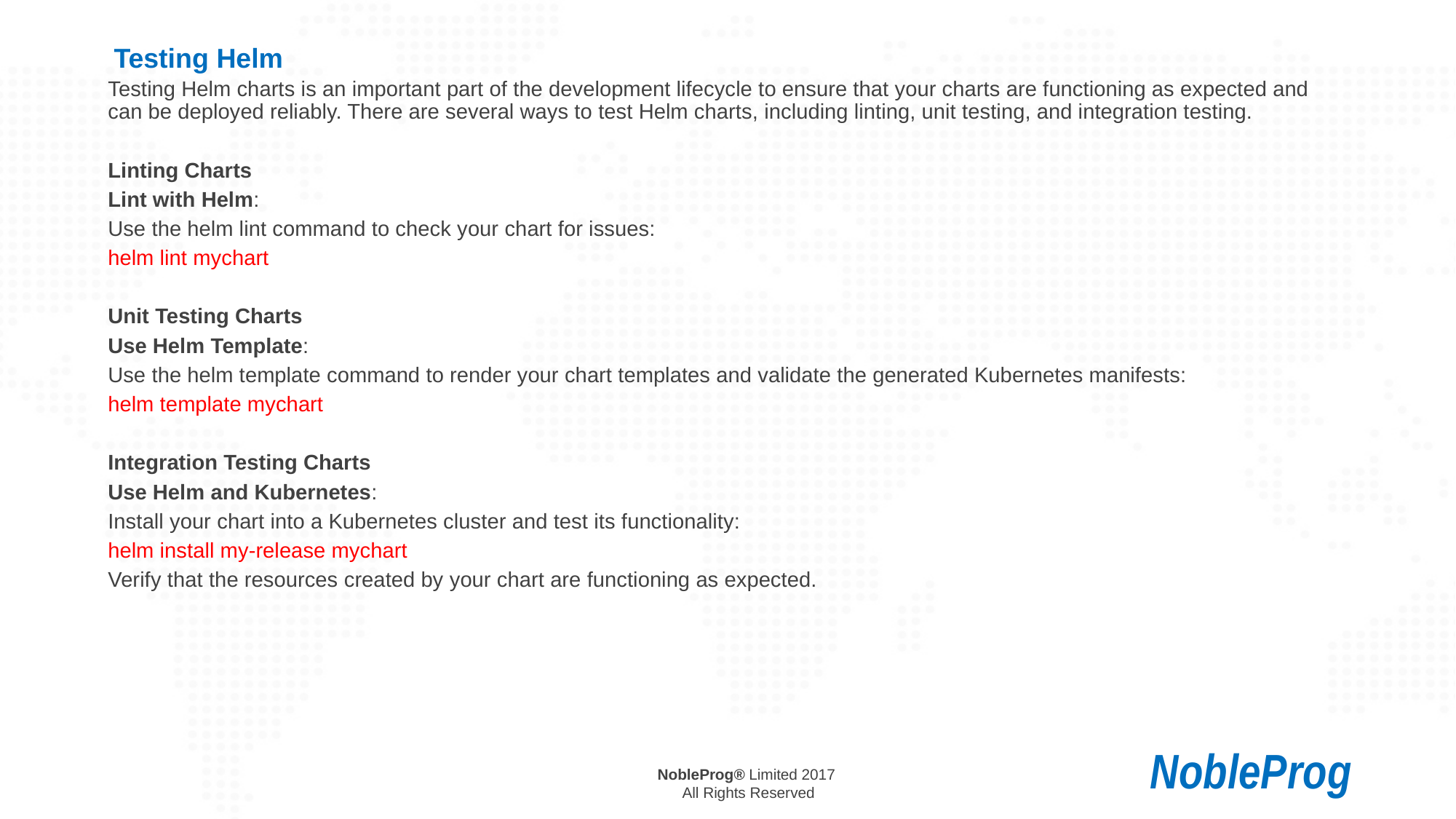

# Testing Helm
Testing Helm charts is an important part of the development lifecycle to ensure that your charts are functioning as expected and can be deployed reliably. There are several ways to test Helm charts, including linting, unit testing, and integration testing.

Linting Charts
Lint with Helm:
Use the helm lint command to check your chart for issues:
helm lint mychart

Unit Testing Charts
Use Helm Template:
Use the helm template command to render your chart templates and validate the generated Kubernetes manifests:
helm template mychart

Integration Testing Charts
Use Helm and Kubernetes:
Install your chart into a Kubernetes cluster and test its functionality:
helm install my-release mychart
Verify that the resources created by your chart are functioning as expected.